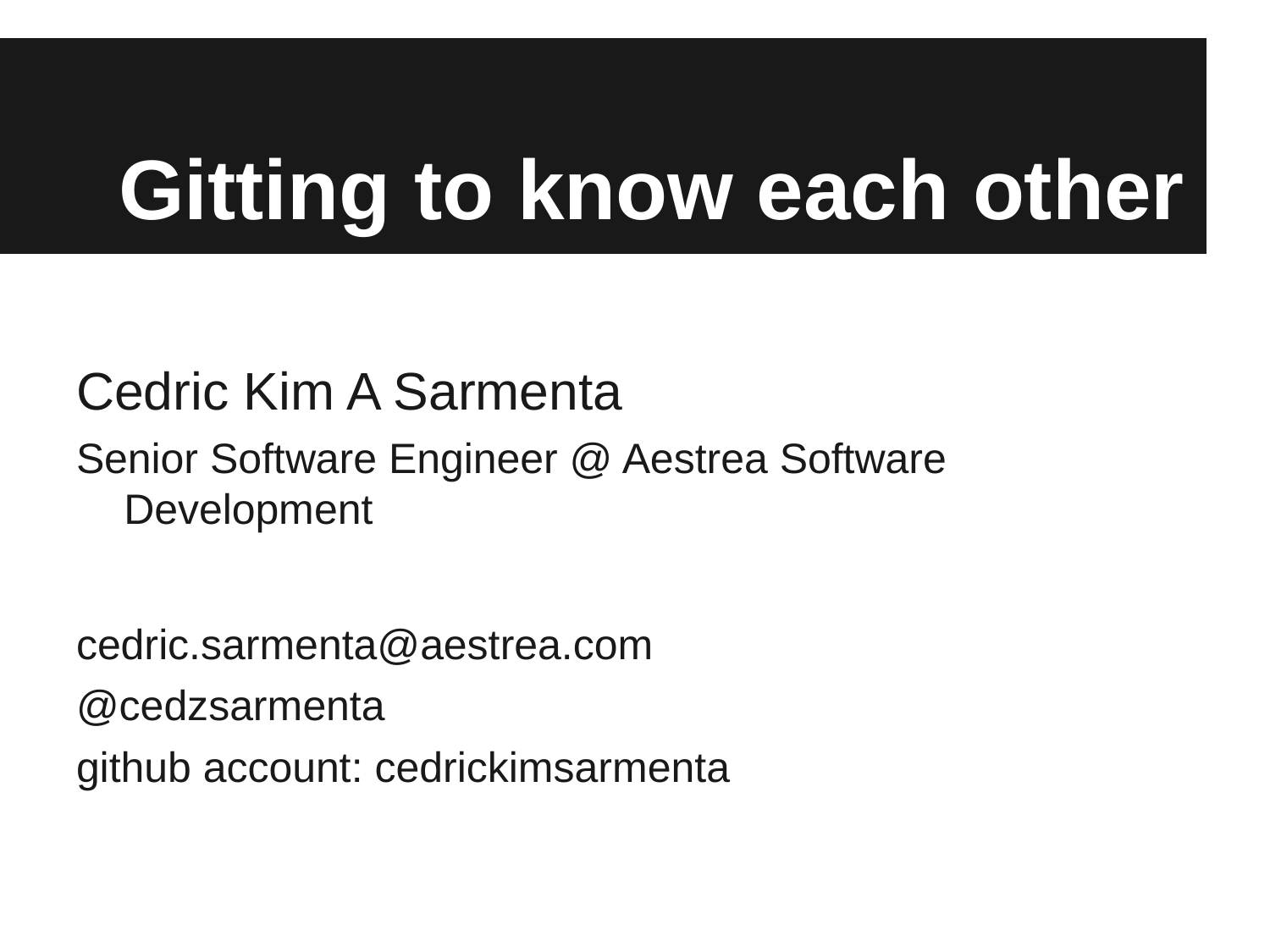

# Gitting to know each other

Cedric Kim A Sarmenta
Senior Software Engineer @ Aestrea Software Development

cedric.sarmenta@aestrea.com
@cedzsarmenta
github account: cedrickimsarmenta